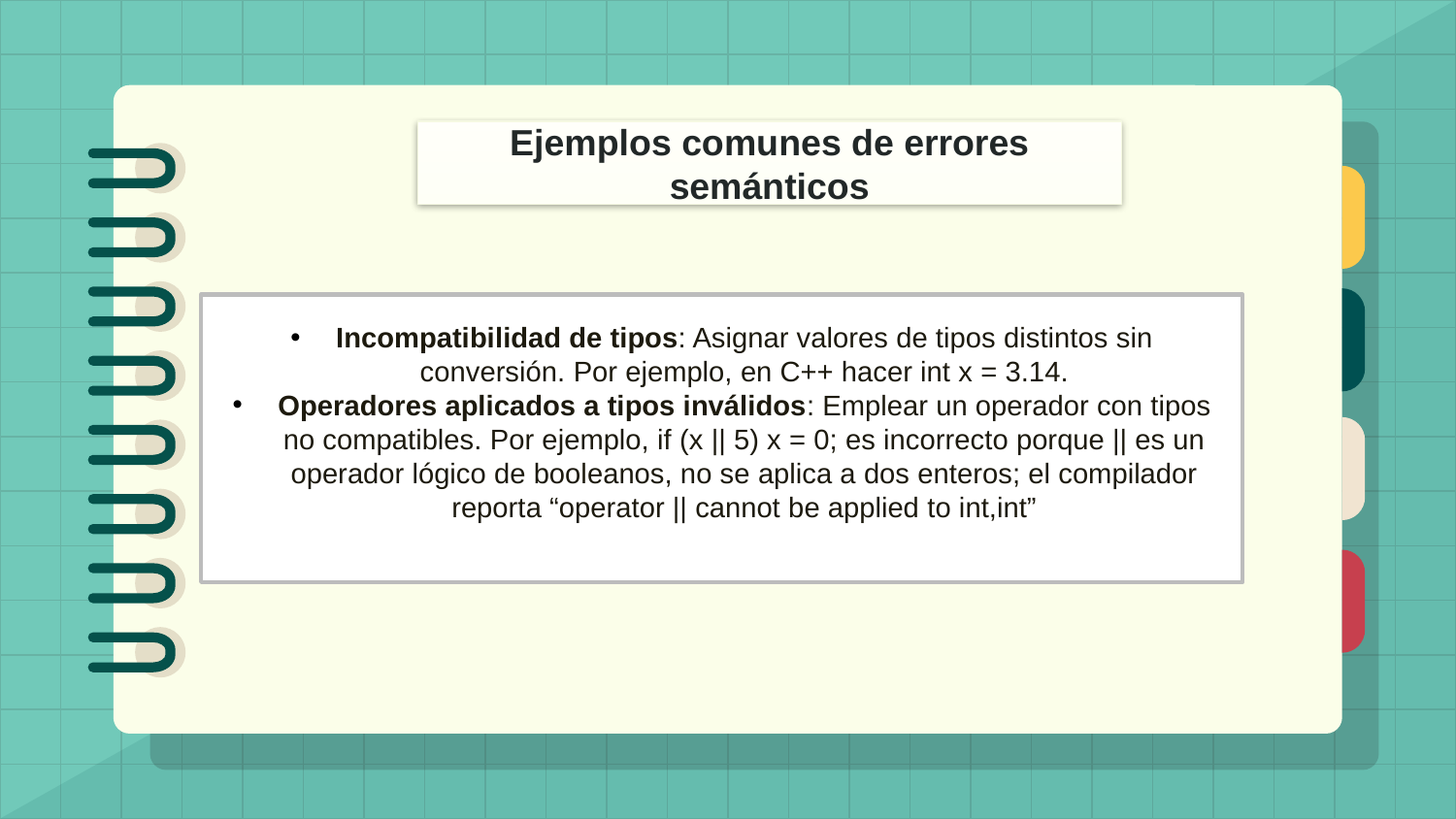

Ejemplos comunes de errores semánticos
Incompatibilidad de tipos: Asignar valores de tipos distintos sin conversión. Por ejemplo, en C++ hacer int x = 3.14.
Operadores aplicados a tipos inválidos: Emplear un operador con tipos no compatibles. Por ejemplo, if (x || 5) x = 0; es incorrecto porque || es un operador lógico de booleanos, no se aplica a dos enteros; el compilador reporta “operator || cannot be applied to int,int”